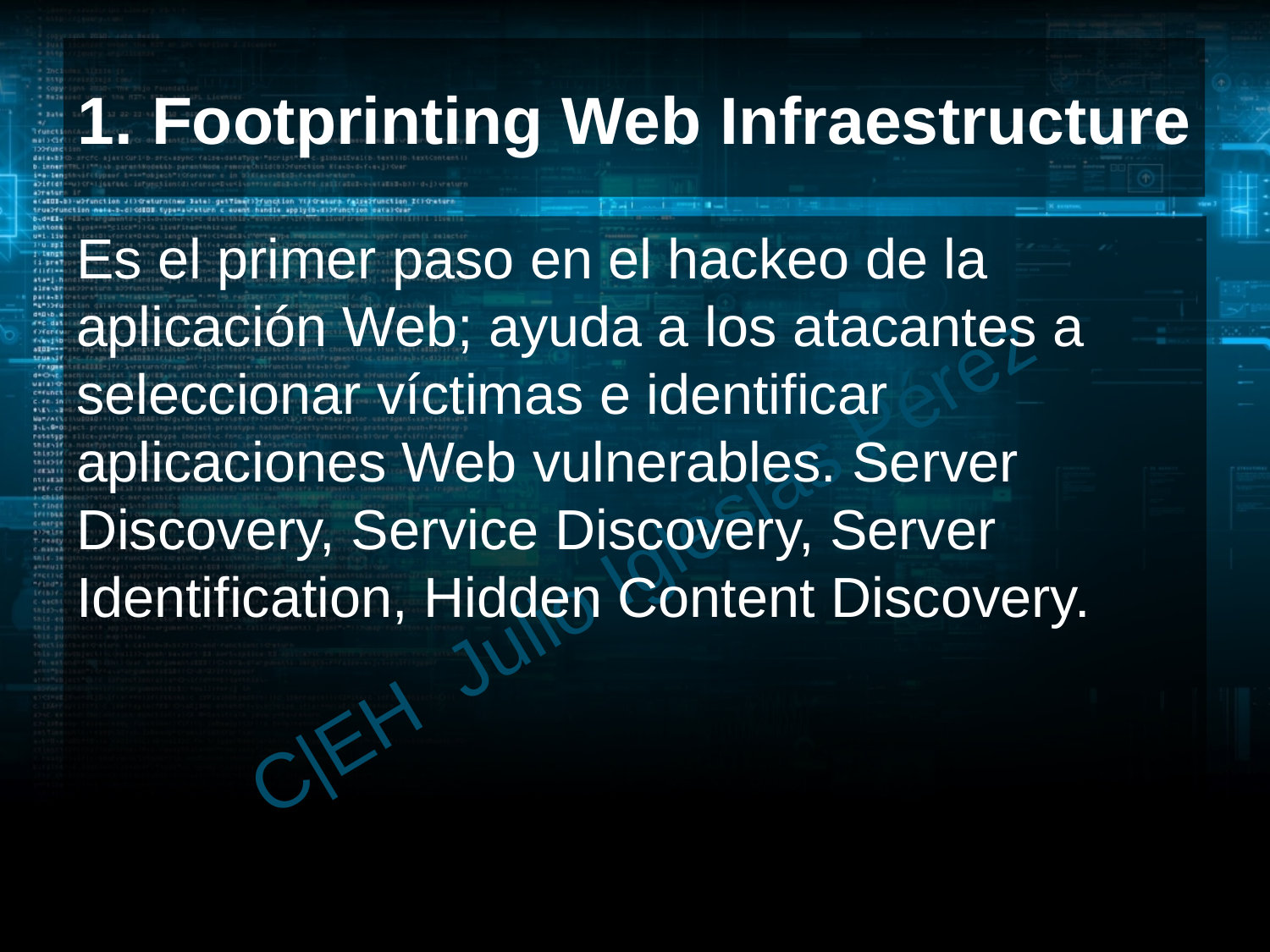

# 1. Footprinting Web Infraestructure
Es el primer paso en el hackeo de la aplicación Web; ayuda a los atacantes a seleccionar víctimas e identificar aplicaciones Web vulnerables. Server Discovery, Service Discovery, Server Identification, Hidden Content Discovery.
C|EH  Julio Iglesias Pérez